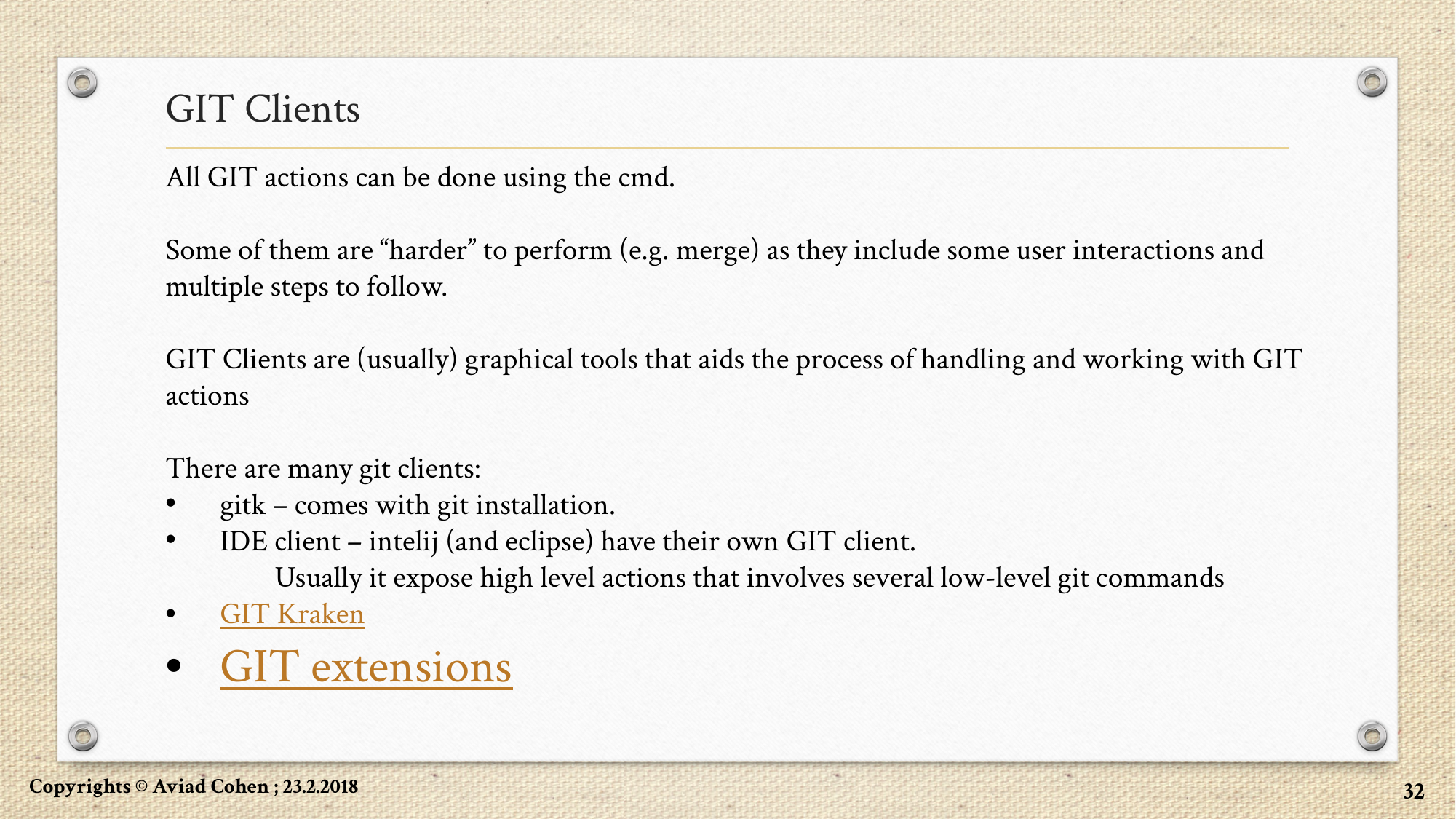

# GIT Clients
All GIT actions can be done using the cmd.

Some of them are “harder” to perform (e.g. merge) as they include some user interactions and multiple steps to follow.

GIT Clients are (usually) graphical tools that aids the process of handling and working with GIT actions

There are many git clients:
gitk – comes with git installation.
IDE client – intelij (and eclipse) have their own GIT client.
	Usually it expose high level actions that involves several low-level git commands
GIT Kraken
GIT extensions
Copyrights © Aviad Cohen ; 23.2.2018
32